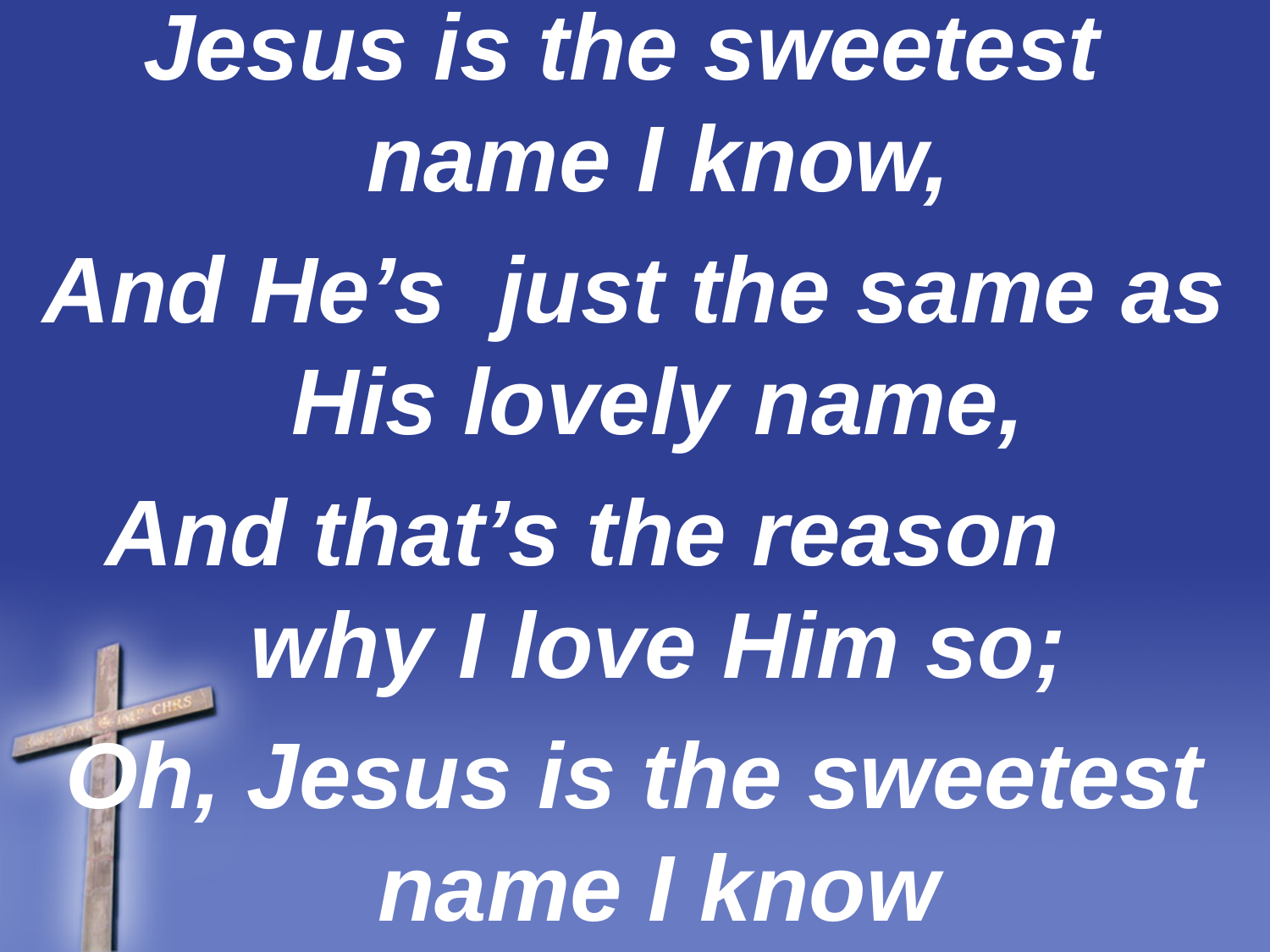

Jesus is the sweetest  name I know,
And He’s  just the same as His lovely name,
And that’s the reason     why I love Him so;
Oh, Jesus is the sweetest name I know